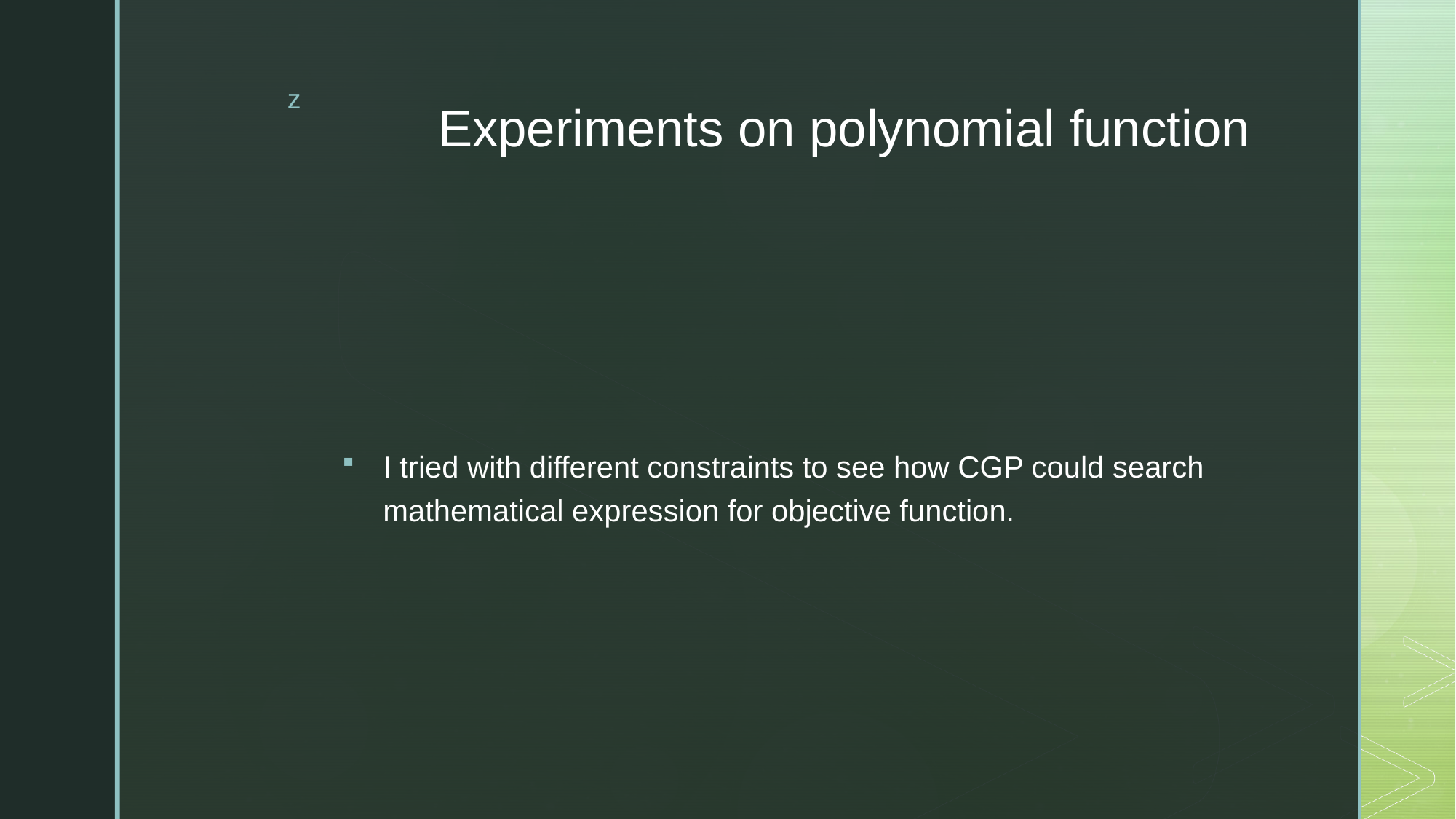

# Experiments on polynomial function
I tried with different constraints to see how CGP could search mathematical expression for objective function.